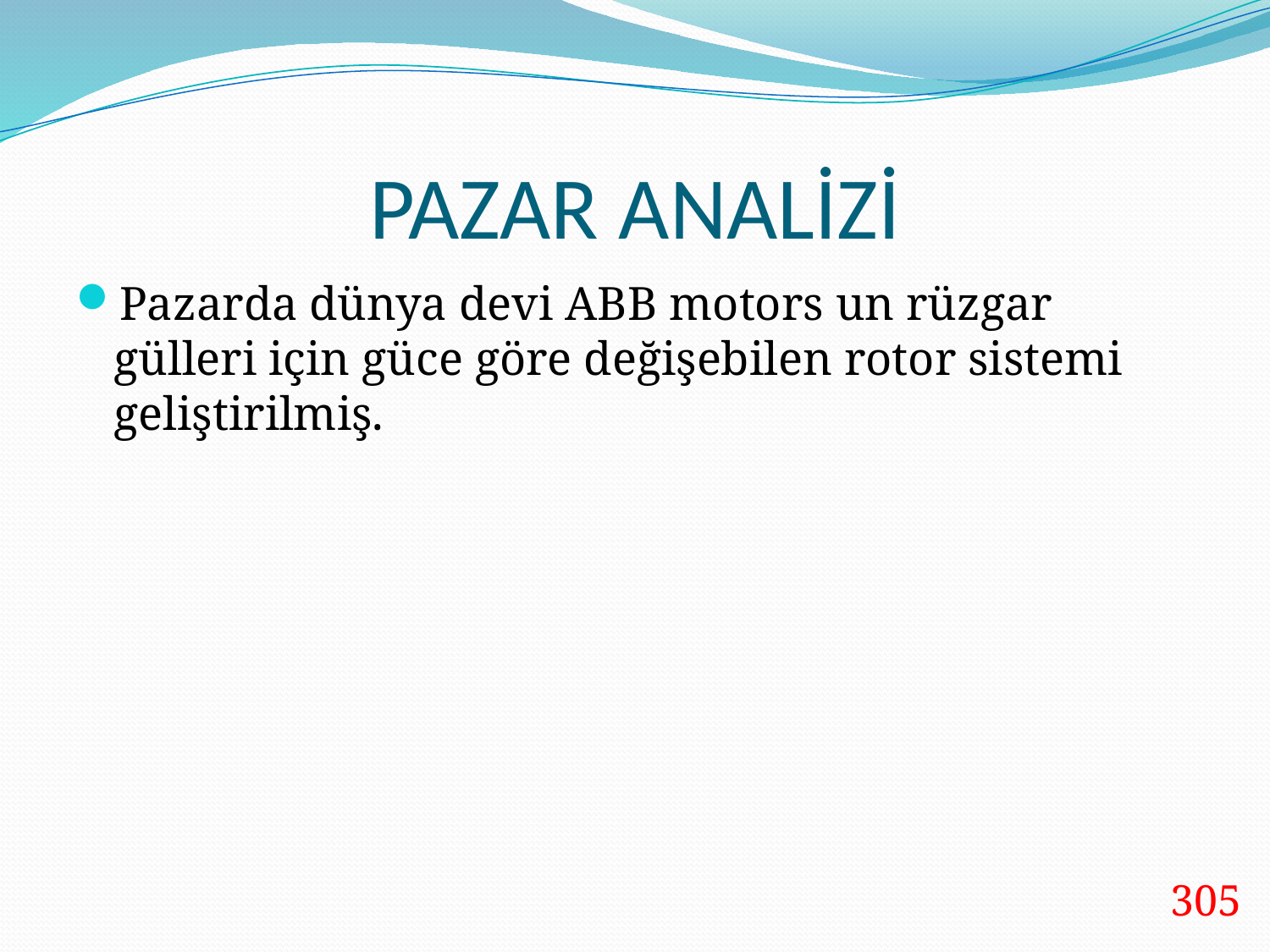

# PAZAR ANALİZİ
Pazarda dünya devi ABB motors un rüzgar gülleri için güce göre değişebilen rotor sistemi geliştirilmiş.

305